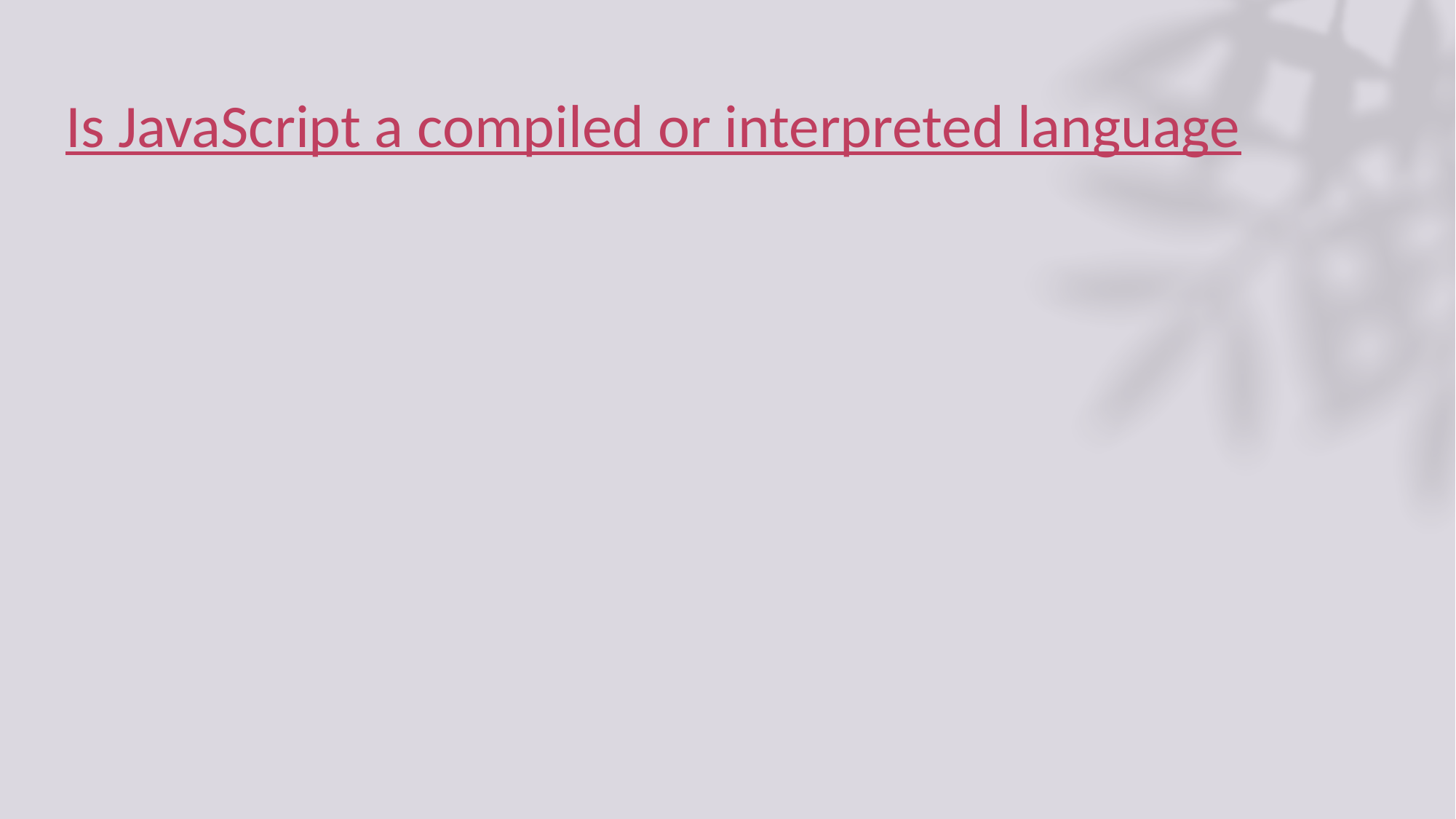

# Is JavaScript a compiled or interpreted language